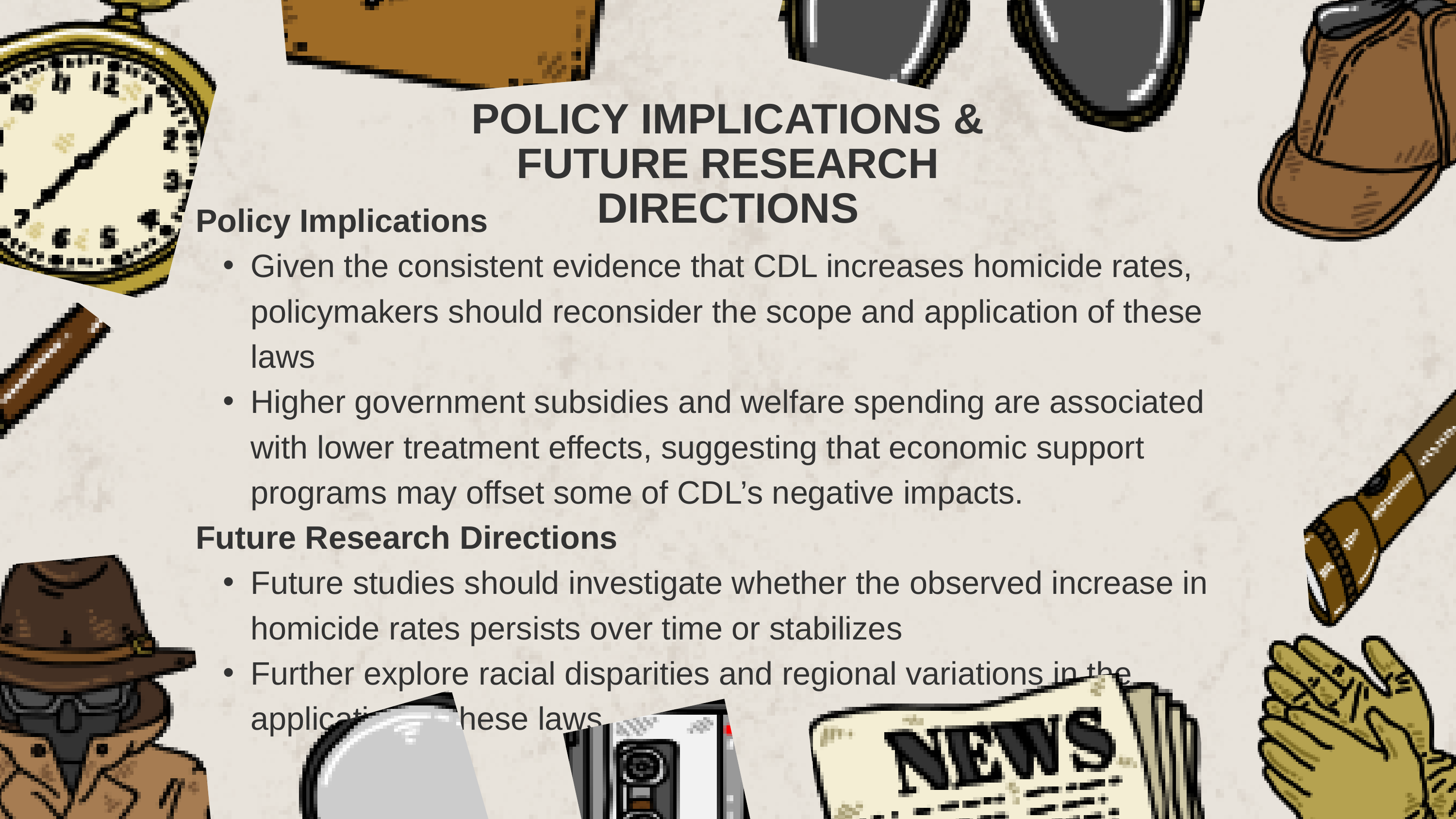

POLICY IMPLICATIONS &
FUTURE RESEARCH DIRECTIONS
Policy Implications
Given the consistent evidence that CDL increases homicide rates, policymakers should reconsider the scope and application of these laws
Higher government subsidies and welfare spending are associated with lower treatment effects, suggesting that economic support programs may offset some of CDL’s negative impacts.
Future Research Directions
Future studies should investigate whether the observed increase in homicide rates persists over time or stabilizes
Further explore racial disparities and regional variations in the application of these laws